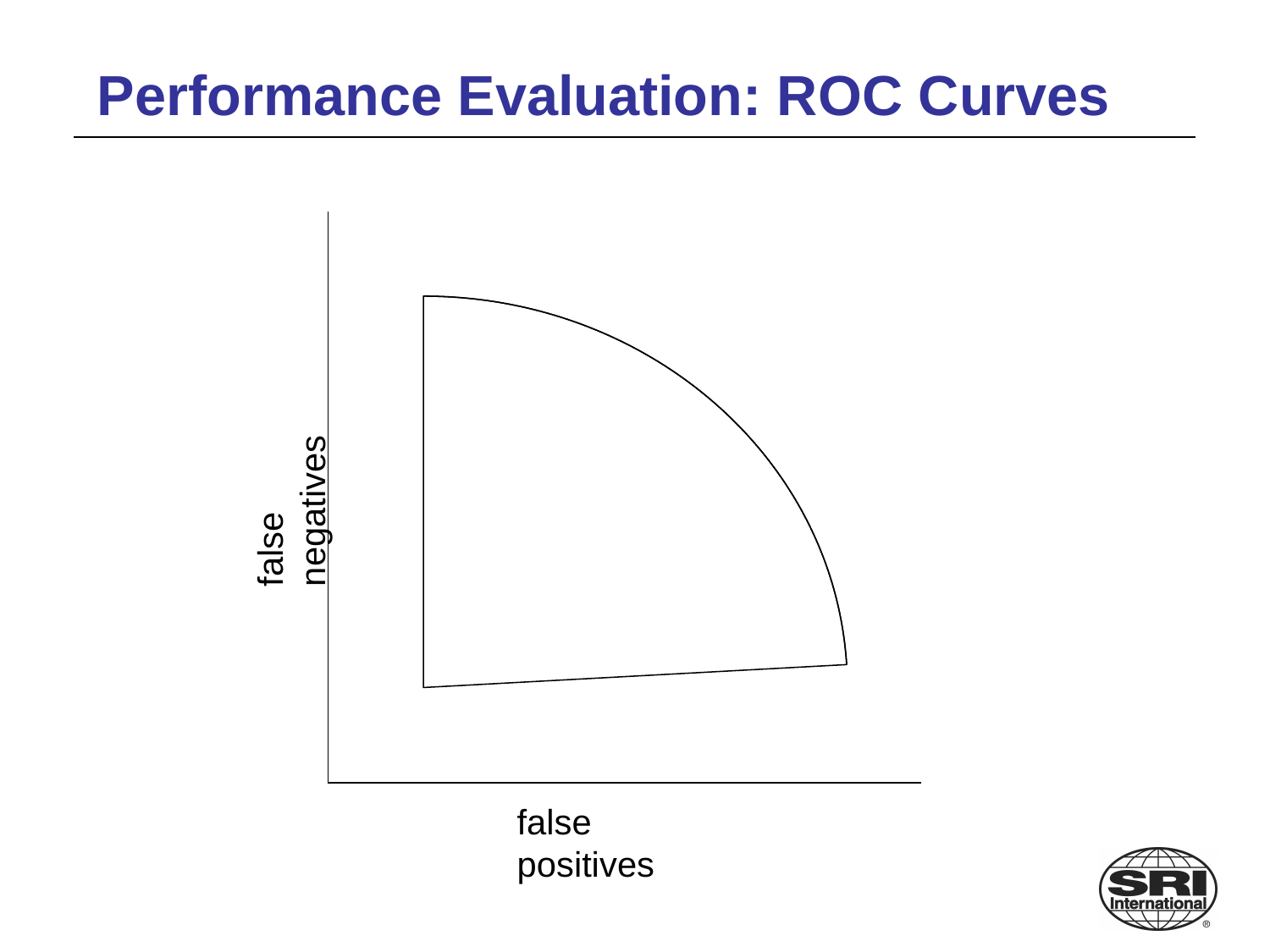

# Performance Evaluation: ROC Curves

false negatives
false positives